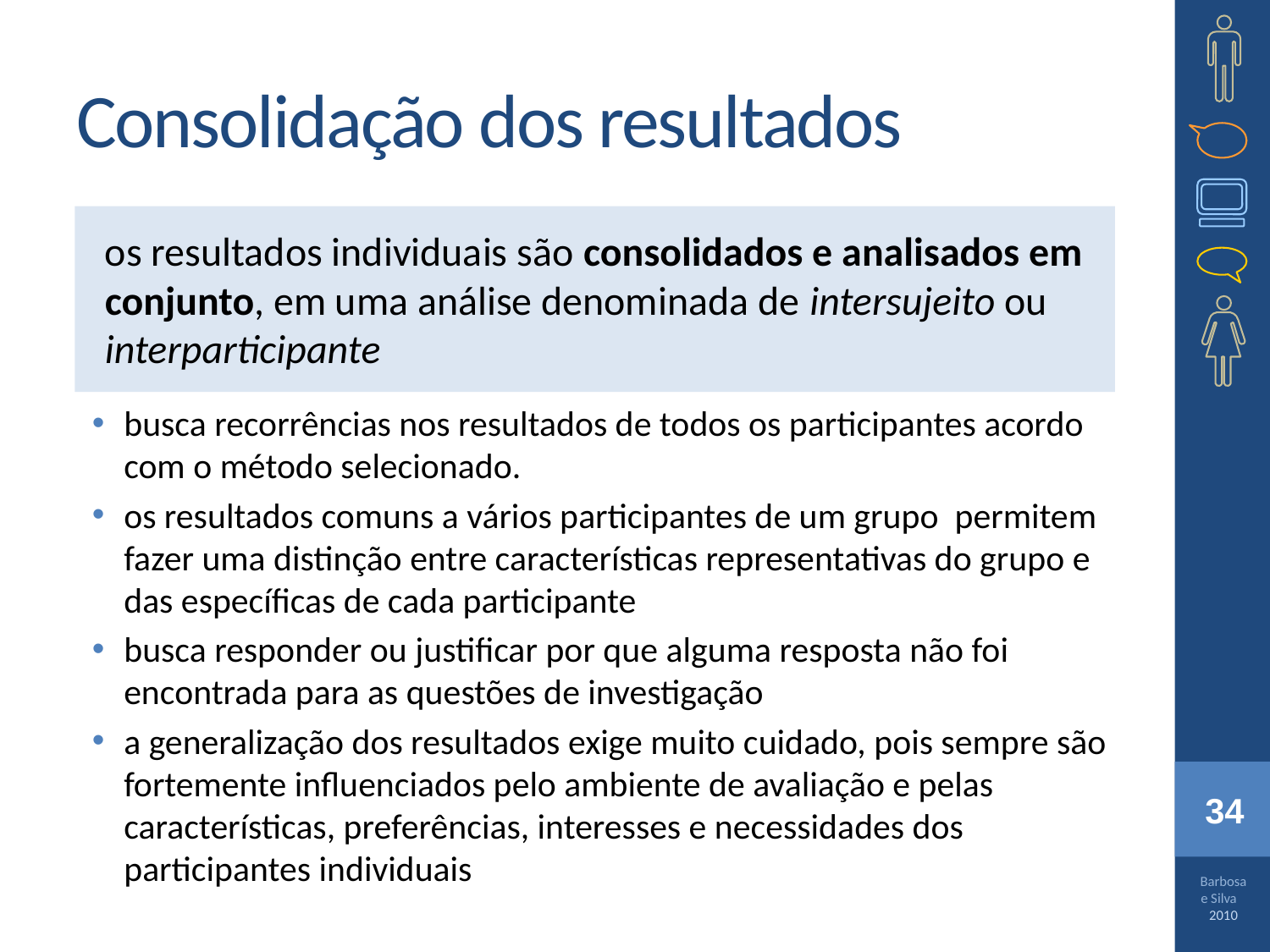

# Consolidação dos resultados
os resultados individuais são consolidados e analisados em conjunto, em uma análise denominada de intersujeito ou interparticipante

busca recorrências nos resultados de todos os participantes acordo com o método selecionado.
os resultados comuns a vários participantes de um grupo  permitem fazer uma distinção entre características representativas do grupo e das específicas de cada participante
busca responder ou justificar por que alguma resposta não foi encontrada para as questões de investigação
a generalização dos resultados exige muito cuidado, pois sempre são fortemente influenciados pelo ambiente de avaliação e pelas características, preferências, interesses e necessidades dos participantes individuais